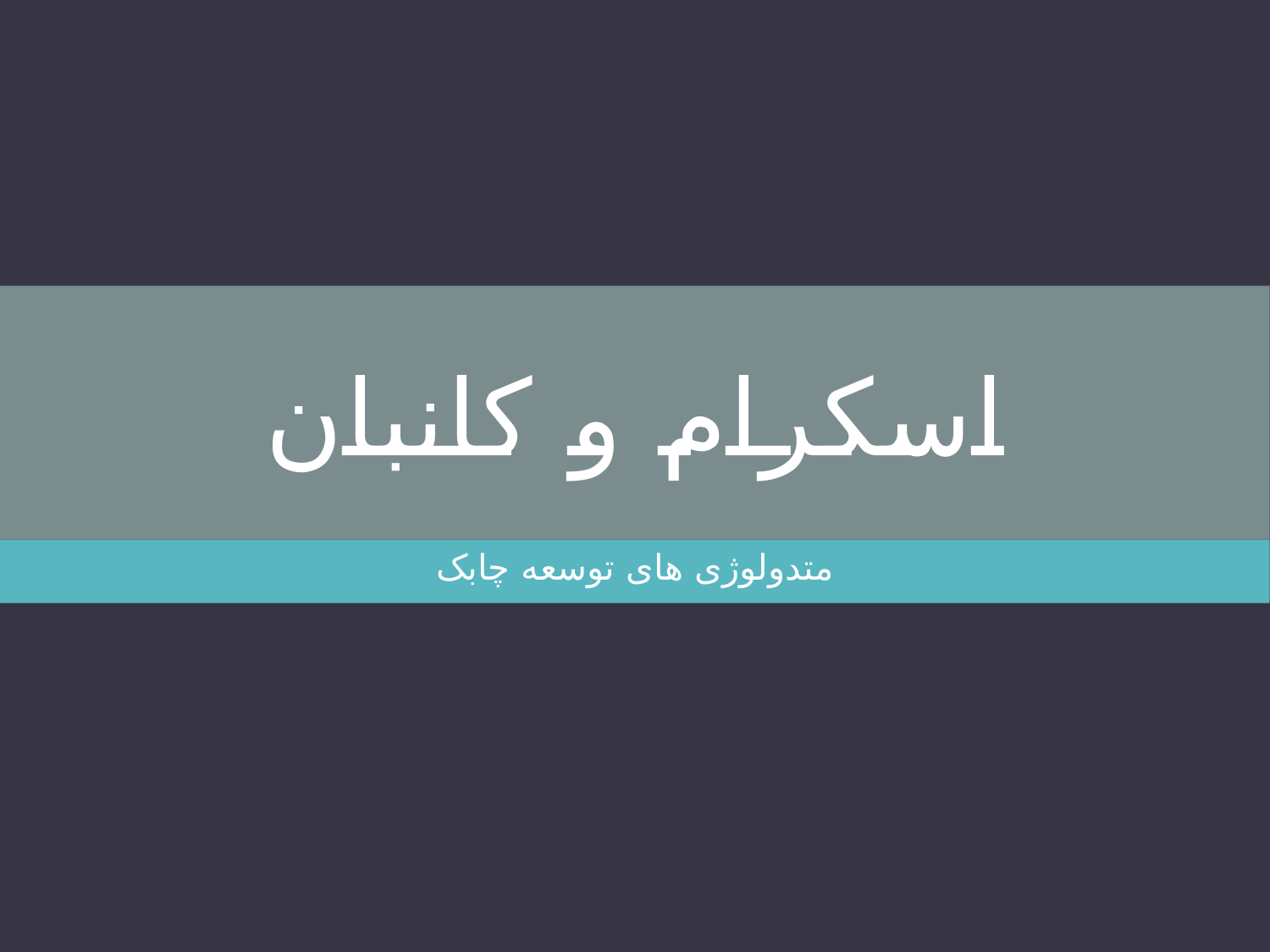

# اسکرام و کانبان
متدولوژی های توسعه چابک